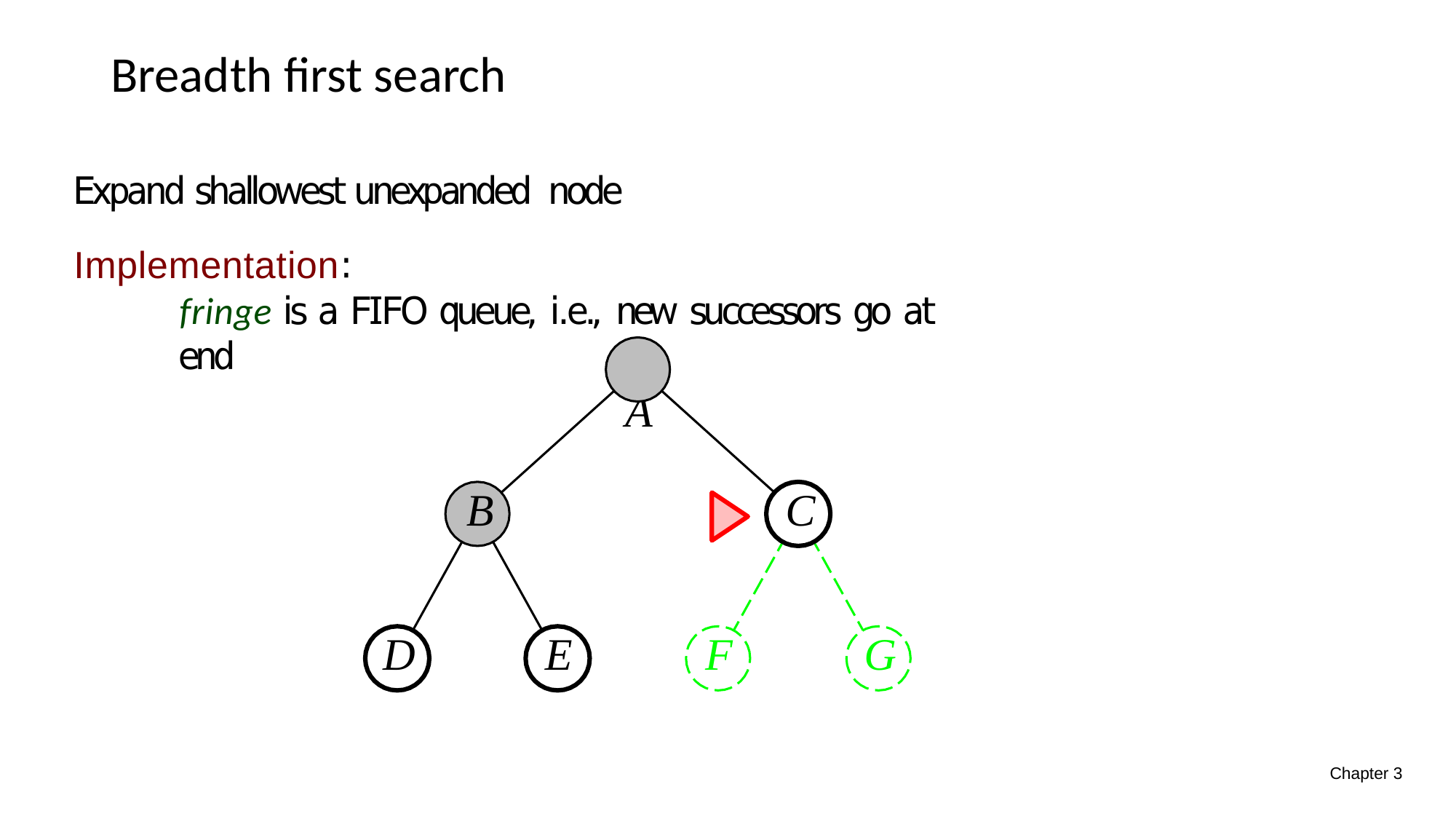

# Breadth first search
Expand shallowest unexpanded node
Implementation:
fringe is a FIFO queue, i.e., new successors go at end
A

B
C

D
E
F
G

Chapter 3
Chapter 3
35